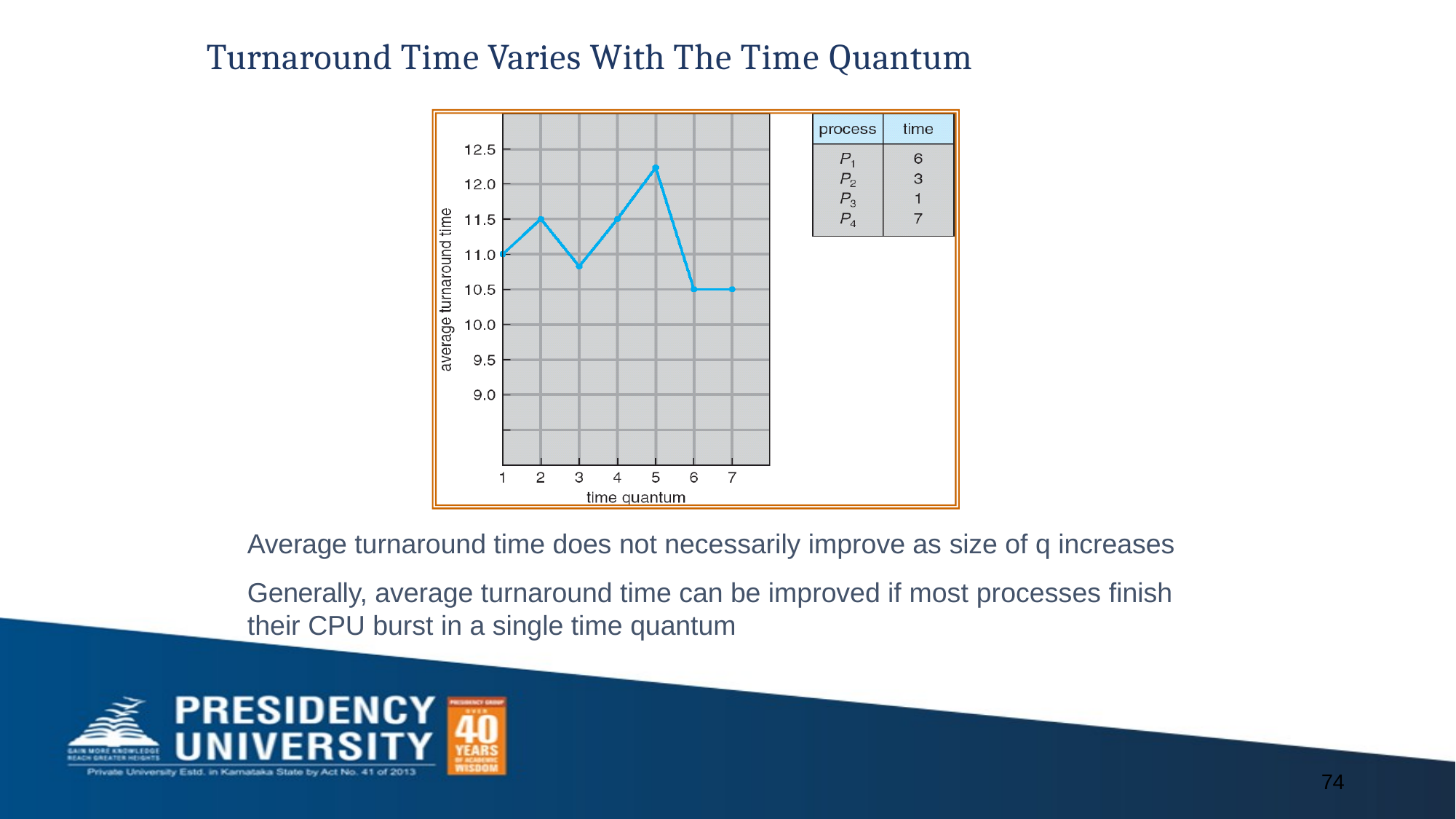

# Turnaround Time Varies With The Time Quantum

Average turnaround time does not necessarily improve as size of q increases
Generally, average turnaround time can be improved if most processes finish
their CPU burst in a single time quantum
74